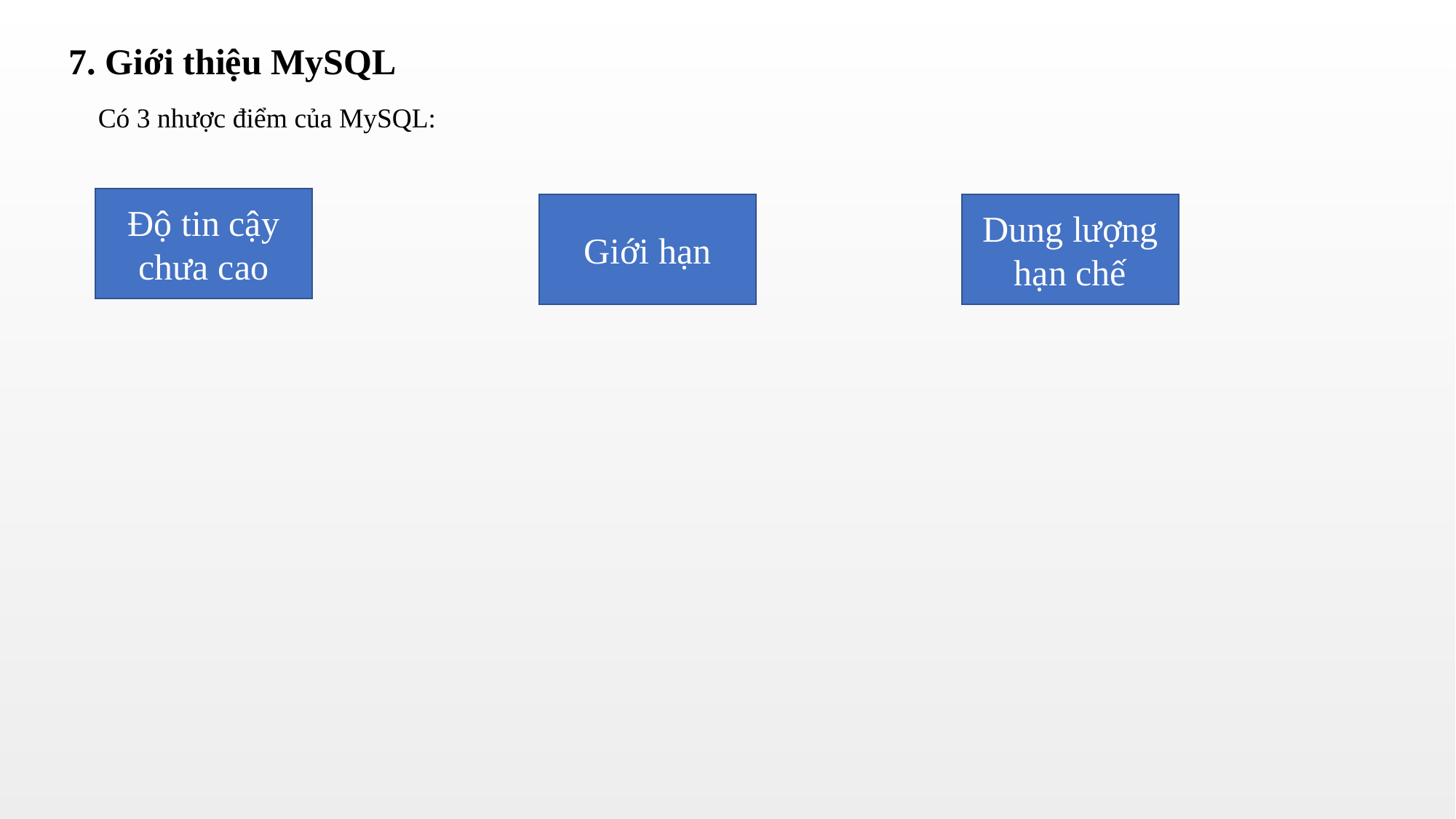

7. Giới thiệu MySQL
Có 3 nhược điểm của MySQL:

Độ tin cậy chưa cao
Giới hạn
Dung lượng hạn chế